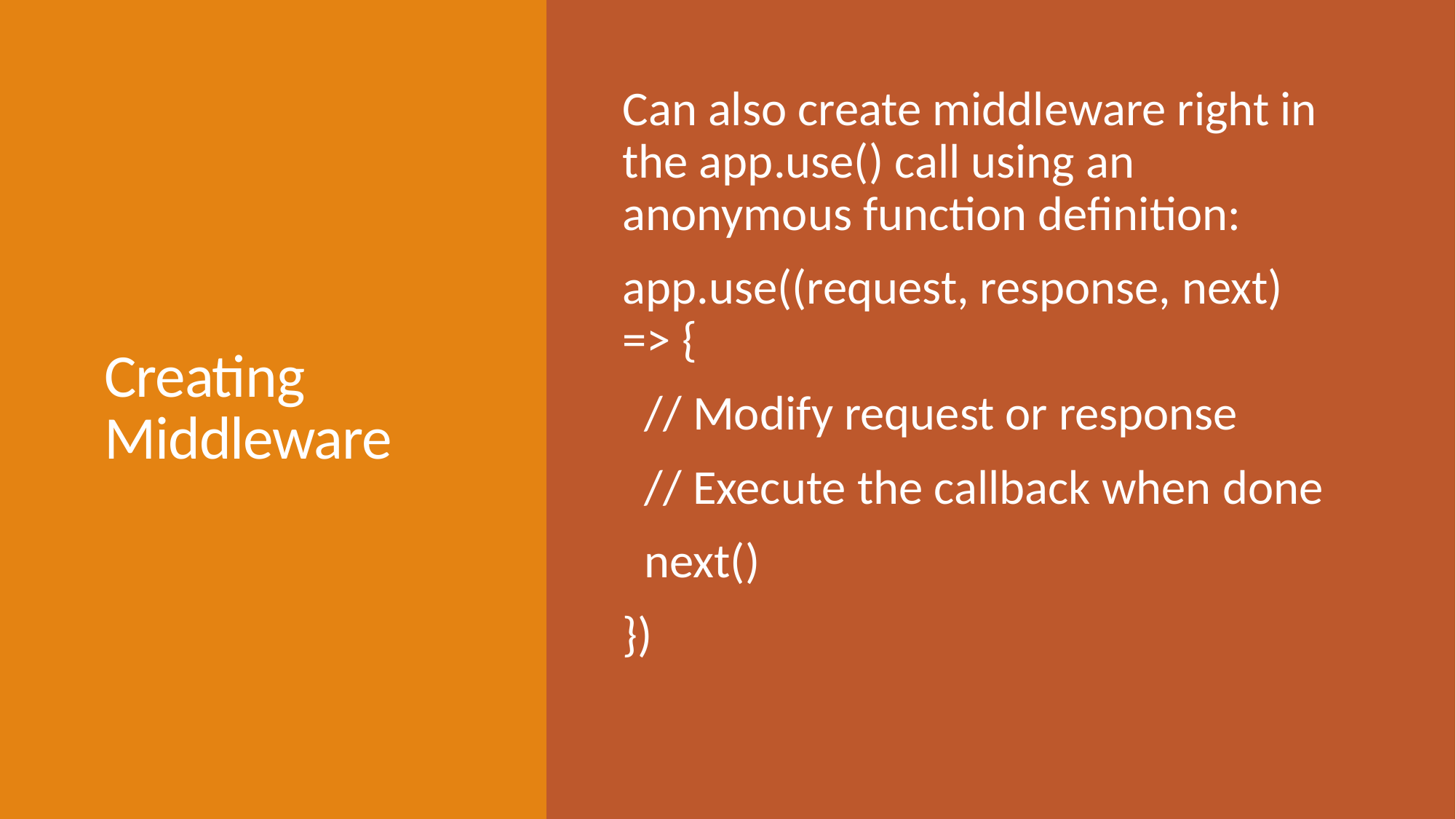

# Creating Middleware
Can also create middleware right in the app.use() call using an anonymous function definition:
app.use((request, response, next) => {
  // Modify request or response
  // Execute the callback when done
  next()
})